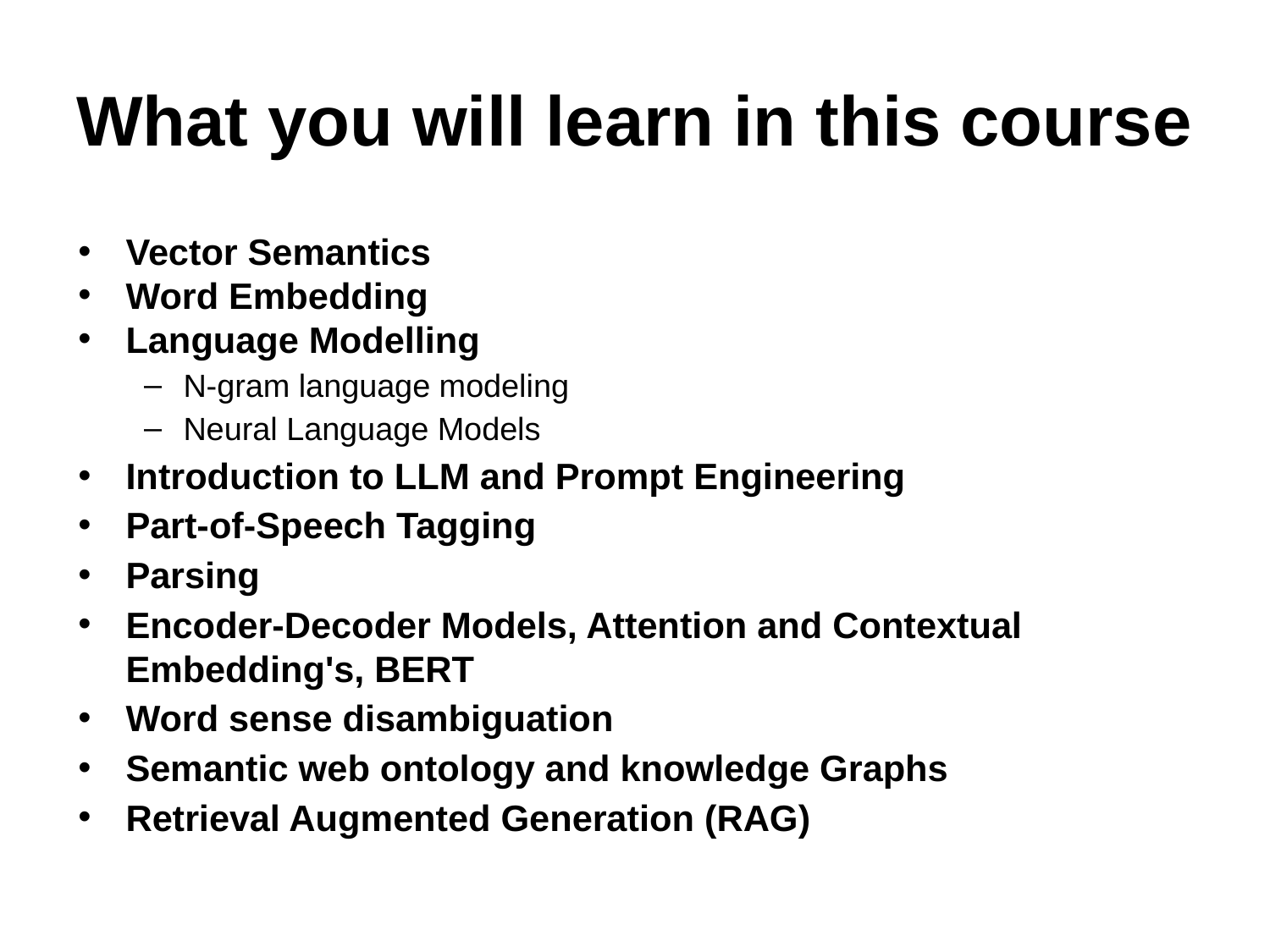

# What you will learn in this course
Vector Semantics
Word Embedding
Language Modelling
N-gram language modeling
Neural Language Models
Introduction to LLM and Prompt Engineering
Part-of-Speech Tagging
Parsing
Encoder-Decoder Models, Attention and Contextual Embedding's, BERT
Word sense disambiguation
Semantic web ontology and knowledge Graphs
Retrieval Augmented Generation (RAG)